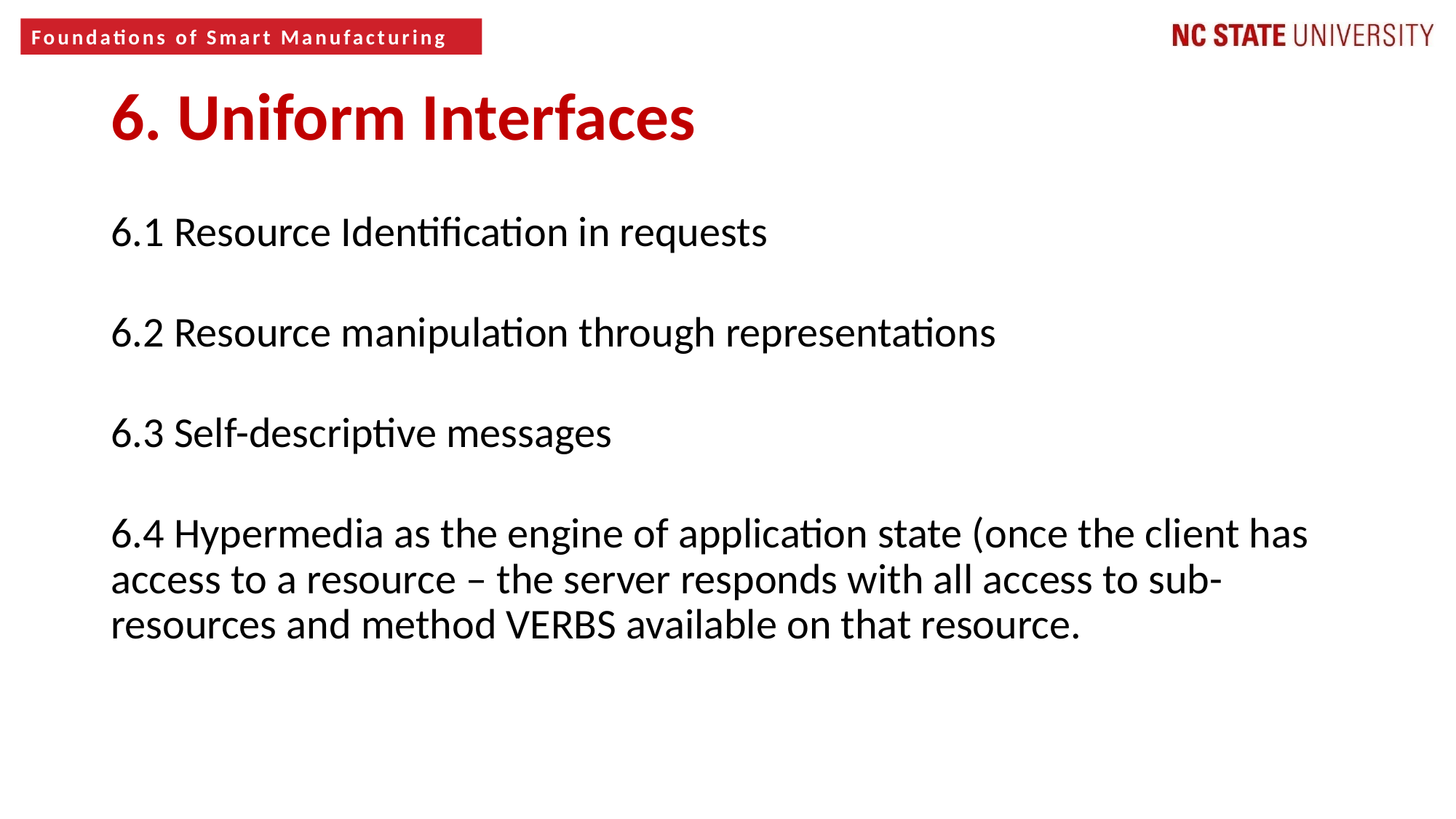

7
6. Uniform Interfaces
6.1 Resource Identification in requests
6.2 Resource manipulation through representations
6.3 Self-descriptive messages
6.4 Hypermedia as the engine of application state (once the client has access to a resource – the server responds with all access to sub-resources and method VERBS available on that resource.